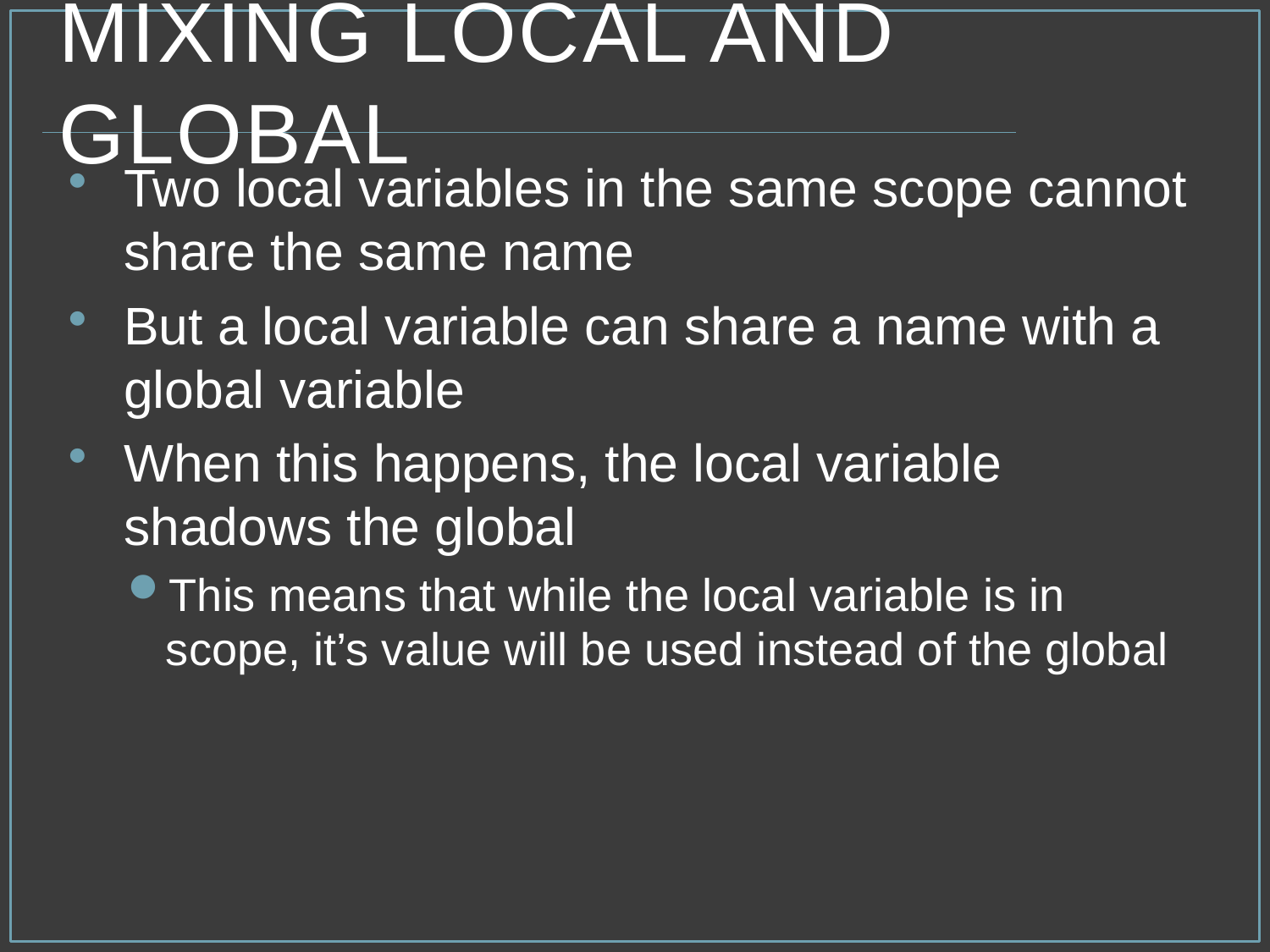

# Mixing Local and Global
Two local variables in the same scope cannot share the same name
But a local variable can share a name with a global variable
When this happens, the local variable shadows the global
This means that while the local variable is in scope, it’s value will be used instead of the global